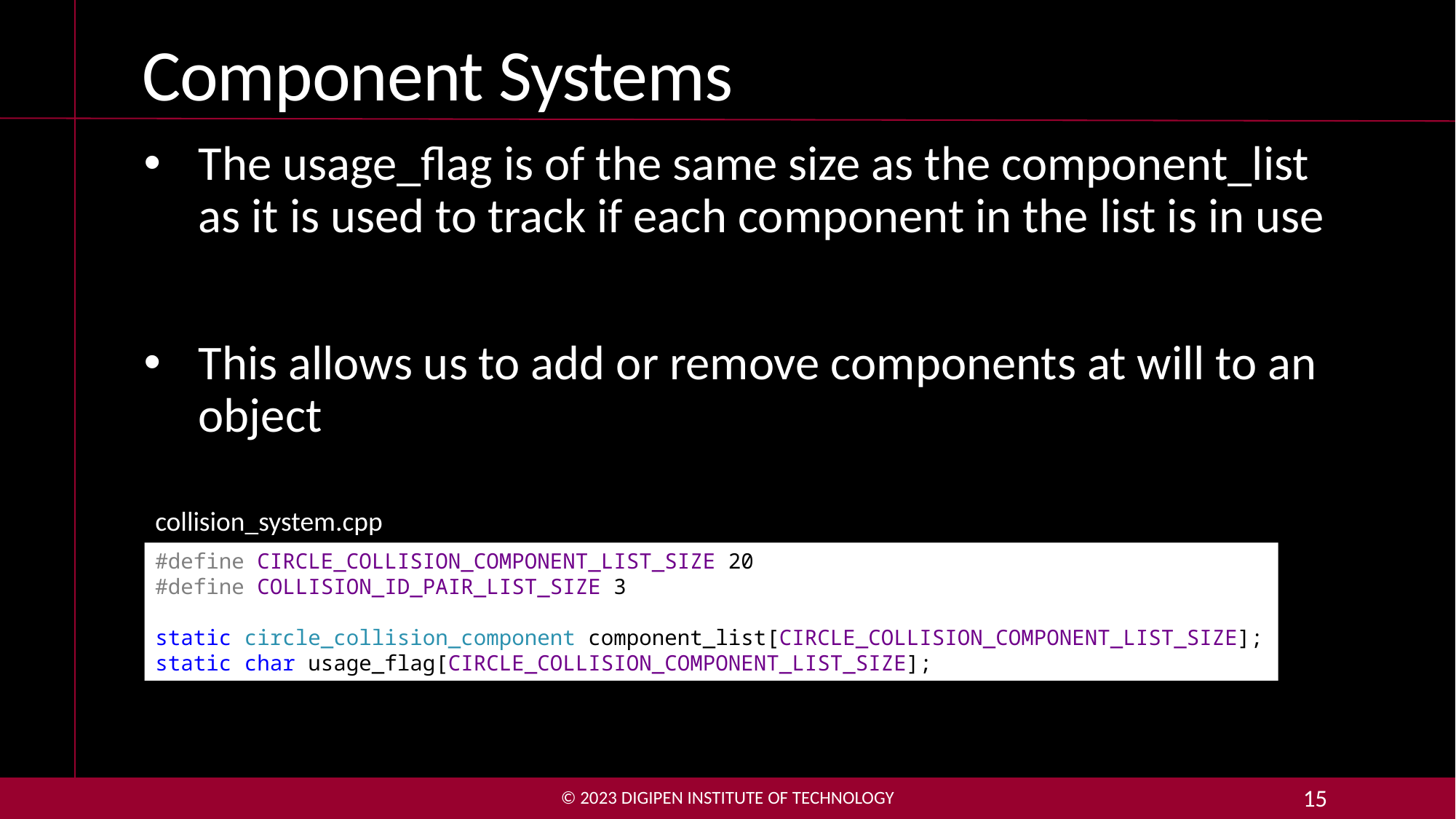

# Component Systems
The usage_flag is of the same size as the component_list as it is used to track if each component in the list is in use

This allows us to add or remove components at will to an object
collision_system.cpp
#define CIRCLE_COLLISION_COMPONENT_LIST_SIZE 20
#define COLLISION_ID_PAIR_LIST_SIZE 3

static circle_collision_component component_list[CIRCLE_COLLISION_COMPONENT_LIST_SIZE];
static char usage_flag[CIRCLE_COLLISION_COMPONENT_LIST_SIZE];
© 2023 DigiPen Institute of Technology
15